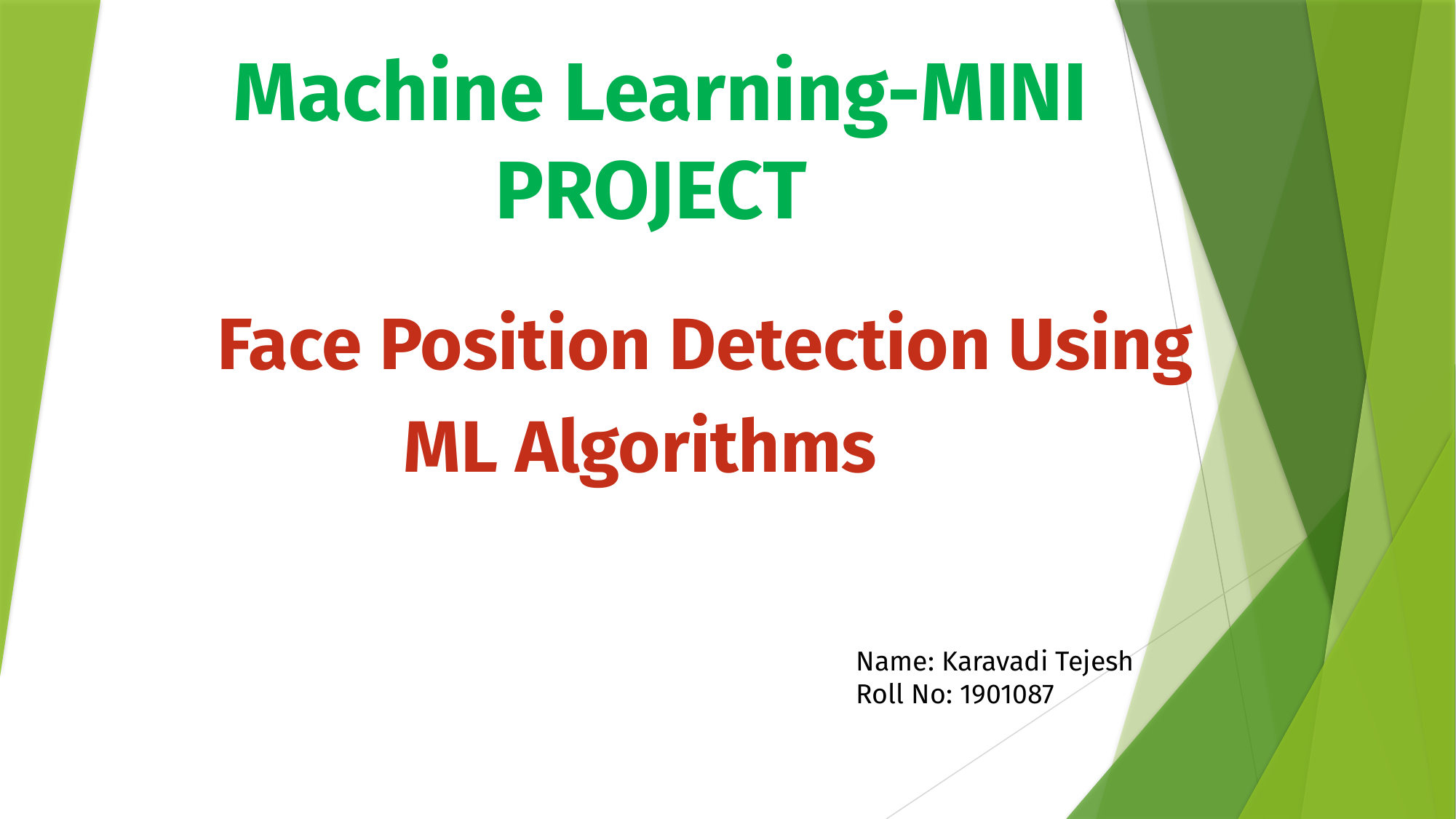

# Machine Learning-MINI PROJECT
Face Position Detection Using
ML Algorithms
Name: Karavadi Tejesh
Roll No: 1901087